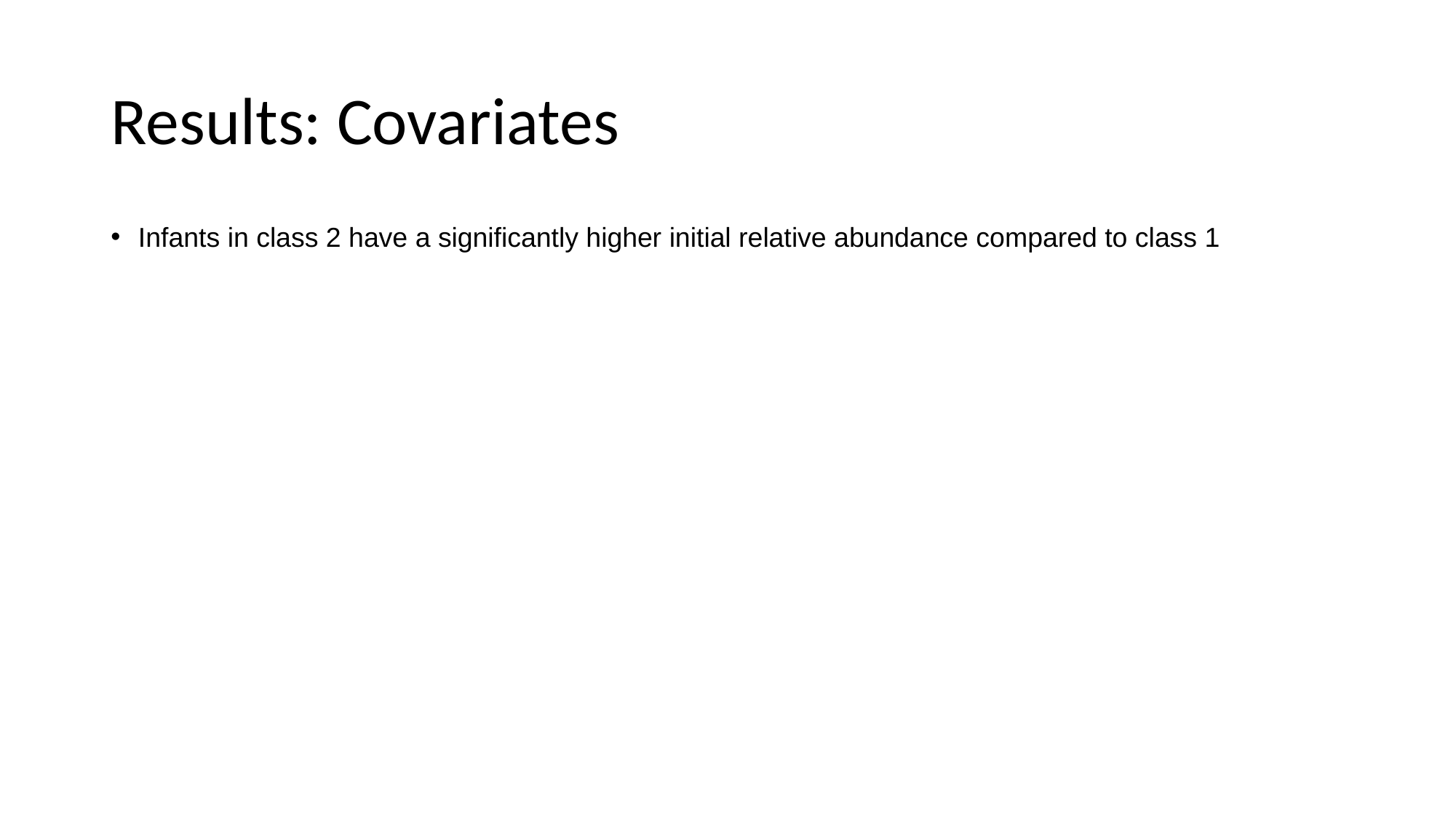

# Results: Covariates
Infants in class 2 have a significantly higher initial relative abundance compared to class 1